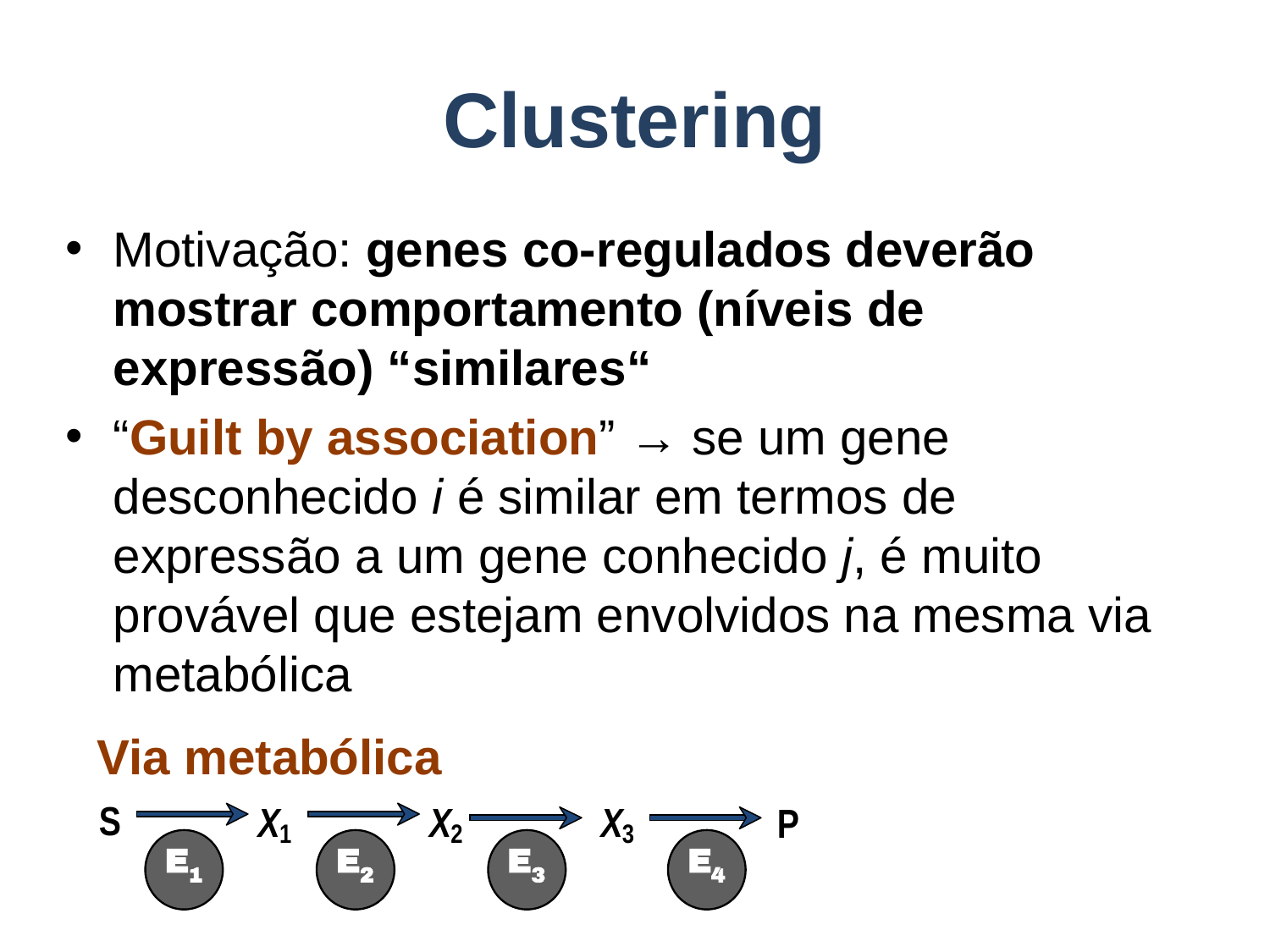

# Clustering
Motivação: genes co-regulados deverão mostrar comportamento (níveis de expressão) “similares“
“Guilt by association” → se um gene desconhecido i é similar em termos de expressão a um gene conhecido j, é muito provável que estejam envolvidos na mesma via metabólica
Via metabólica

S
X
X
X
P

1
2
3

E
E
E
E

1
2
3
4